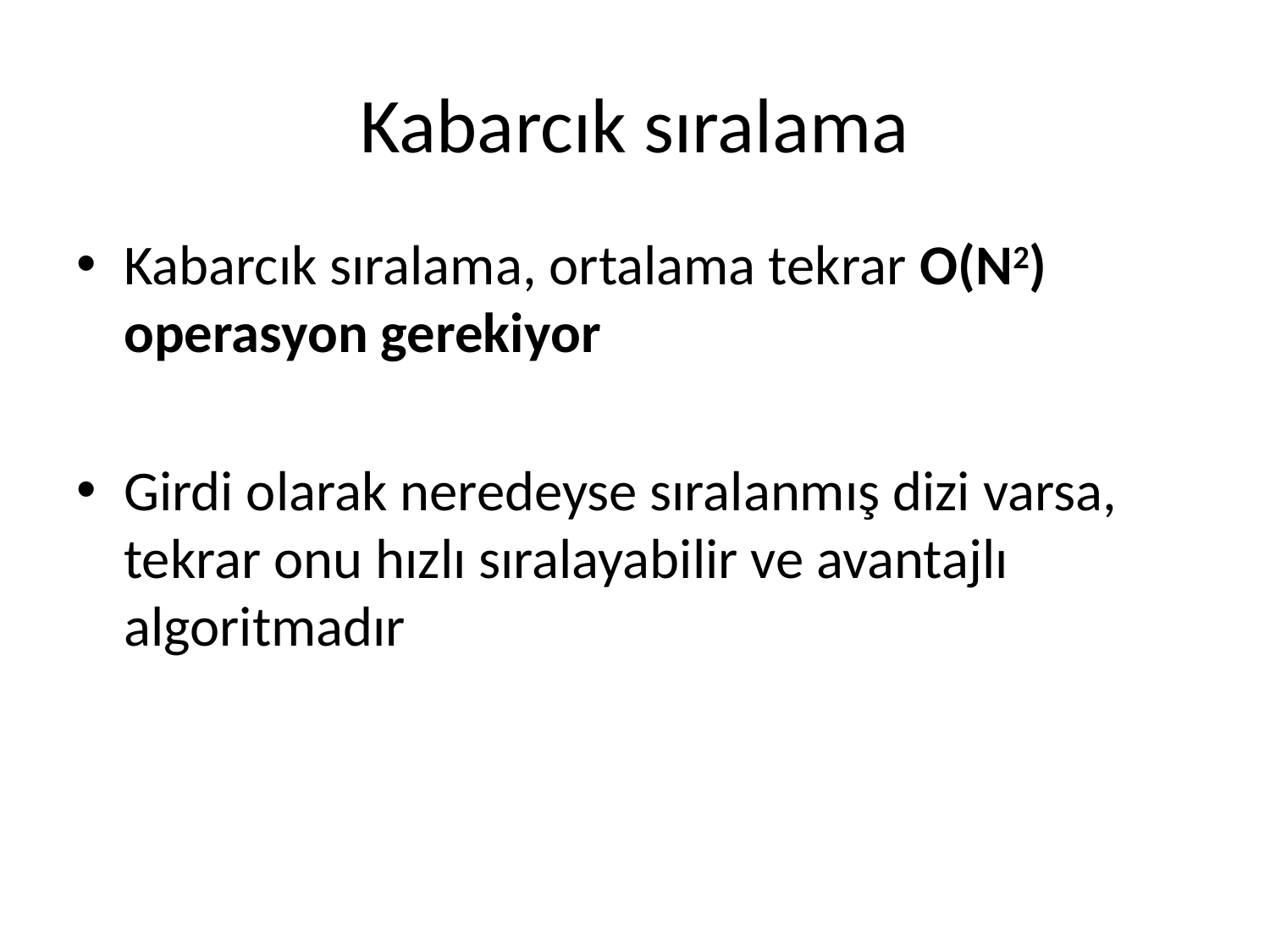

# Kabarcık sıralama
Kabarcık sıralama, ortalama tekrar O(N2) operasyon gerekiyor

Girdi olarak neredeyse sıralanmış dizi varsa, tekrar onu hızlı sıralayabilir ve avantajlı algoritmadır